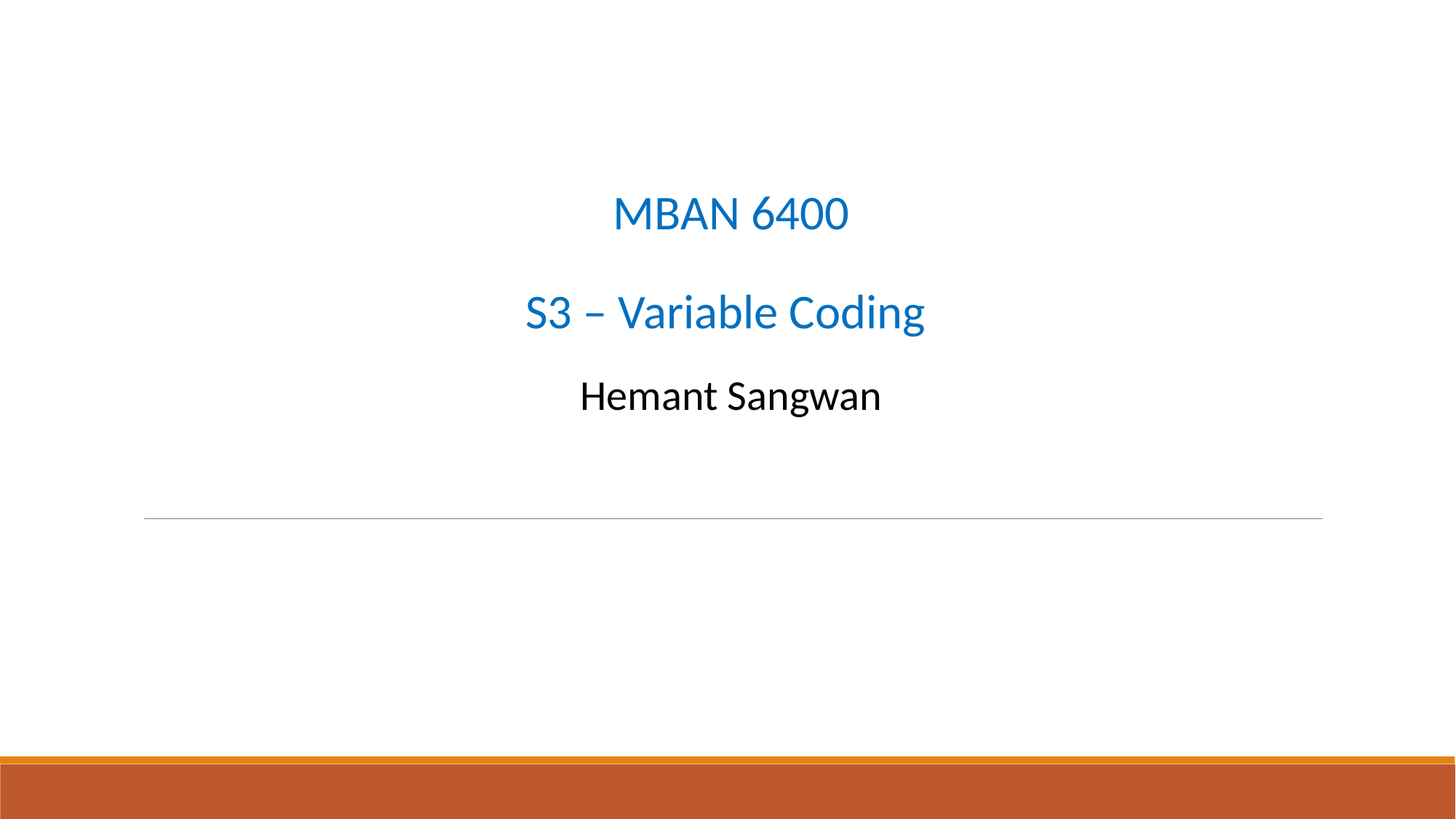

# MBAN 6400 S3 – Variable Coding Hemant Sangwan